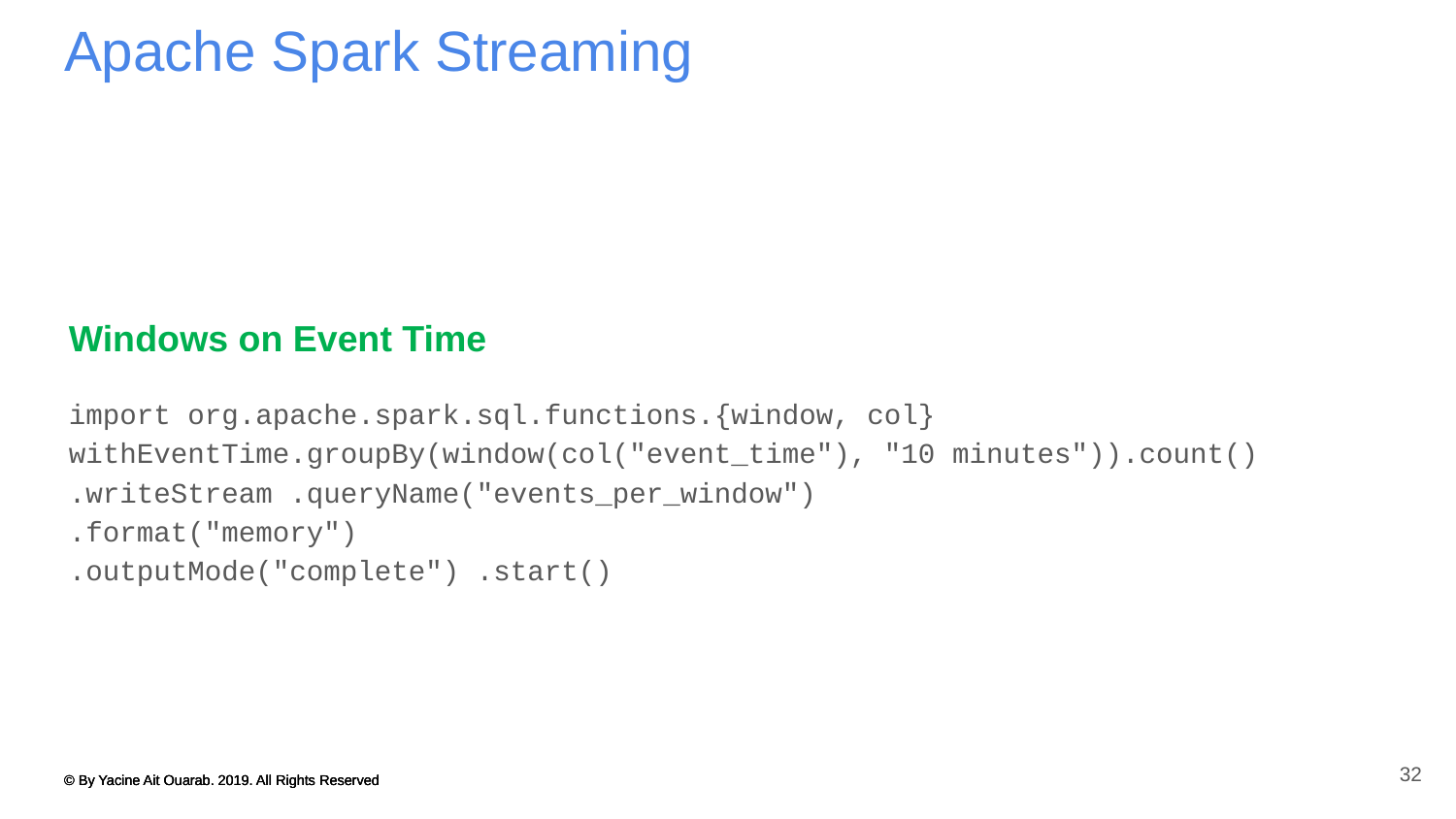

# Apache Spark Streaming

Windows on Event Time
import org.apache.spark.sql.functions.{window, col} withEventTime.groupBy(window(col("event_time"), "10 minutes")).count()
.writeStream .queryName("events_per_window")
.format("memory")
.outputMode("complete") .start()
32